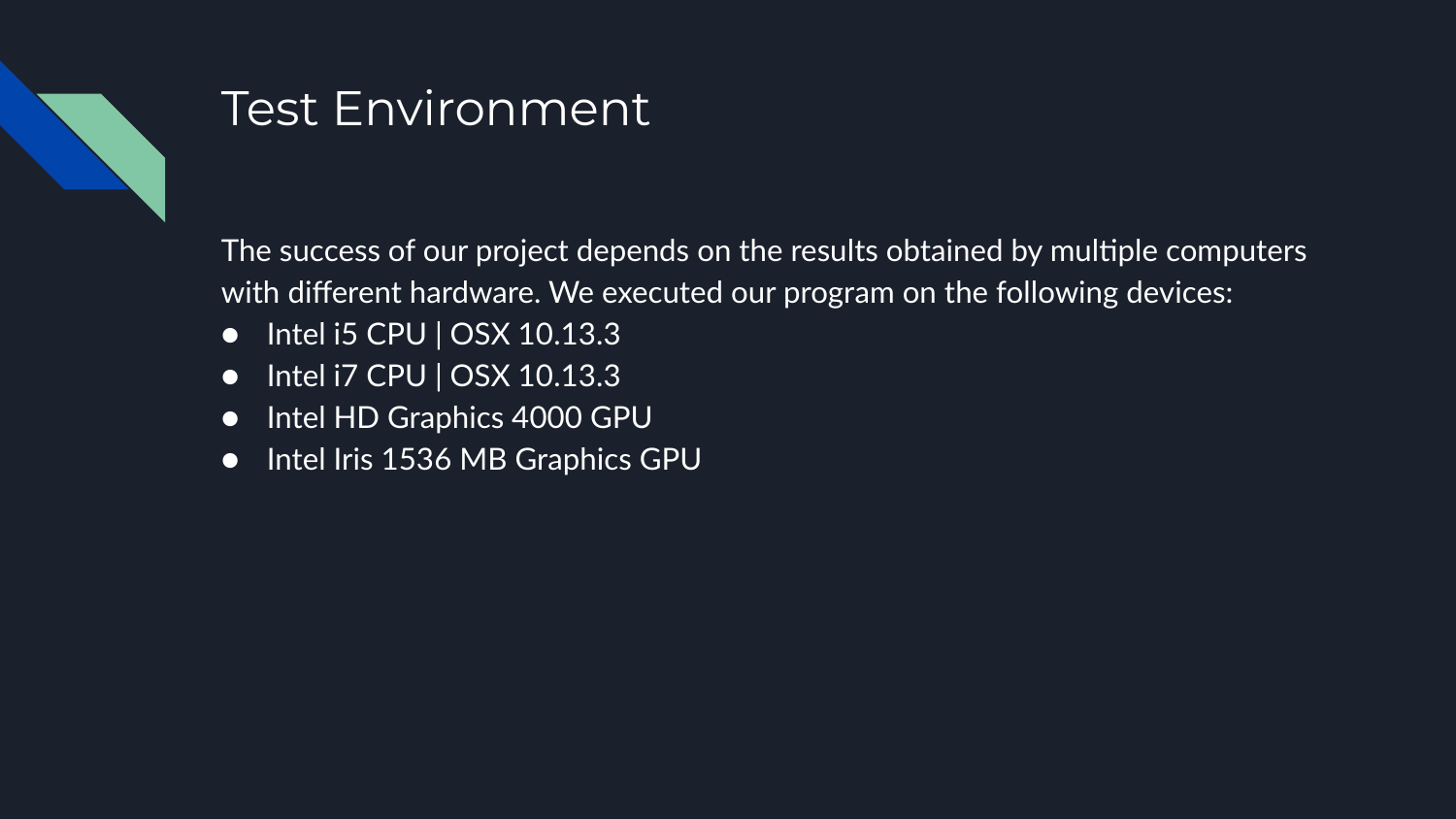

# Test Environment
The success of our project depends on the results obtained by multiple computers with different hardware. We executed our program on the following devices:
Intel i5 CPU | OSX 10.13.3
Intel i7 CPU | OSX 10.13.3
Intel HD Graphics 4000 GPU
Intel Iris 1536 MB Graphics GPU